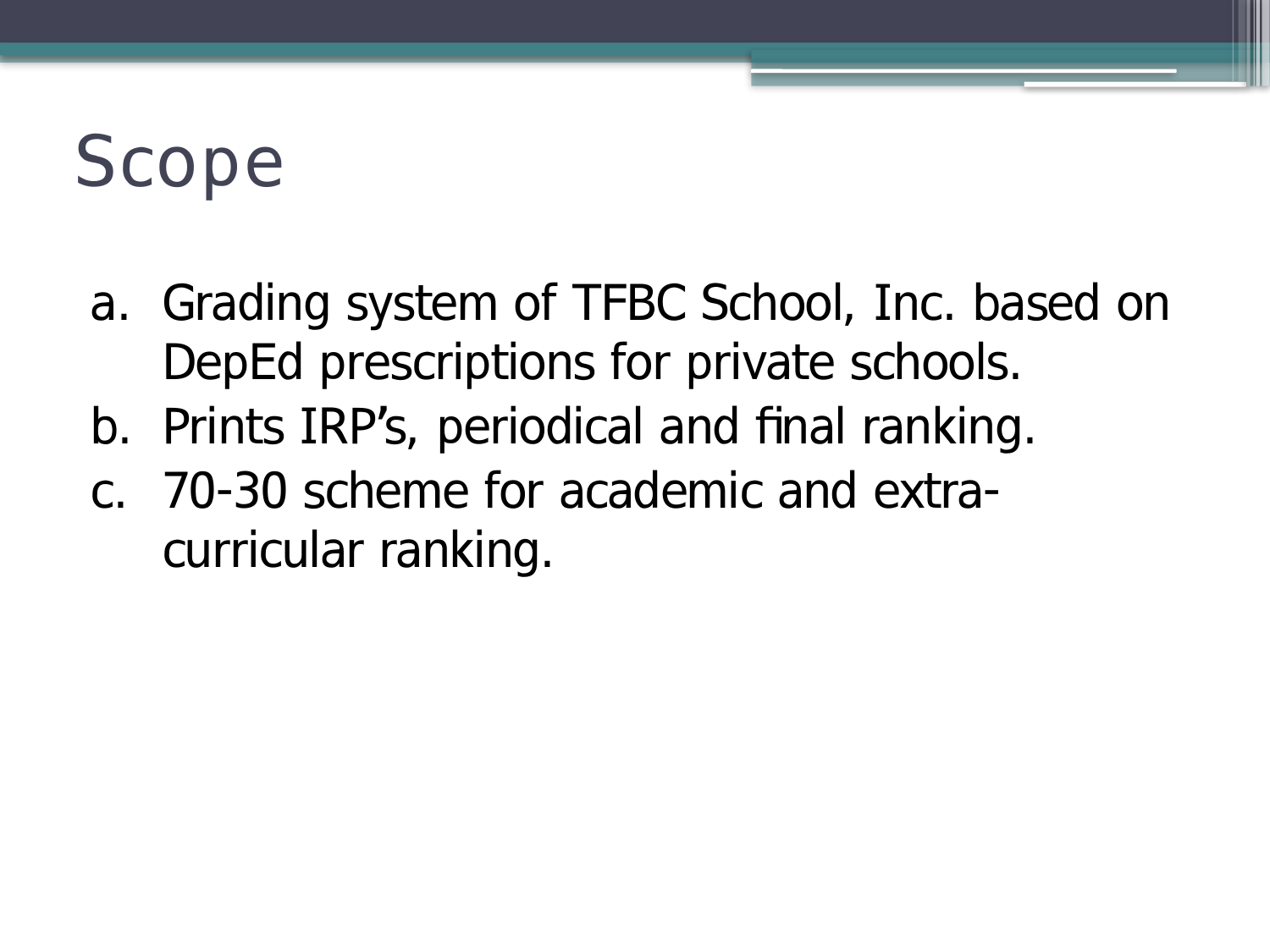

# Scope
Grading system of TFBC School, Inc. based on DepEd prescriptions for private schools.
Prints IRP’s, periodical and final ranking.
70-30 scheme for academic and extra-curricular ranking.